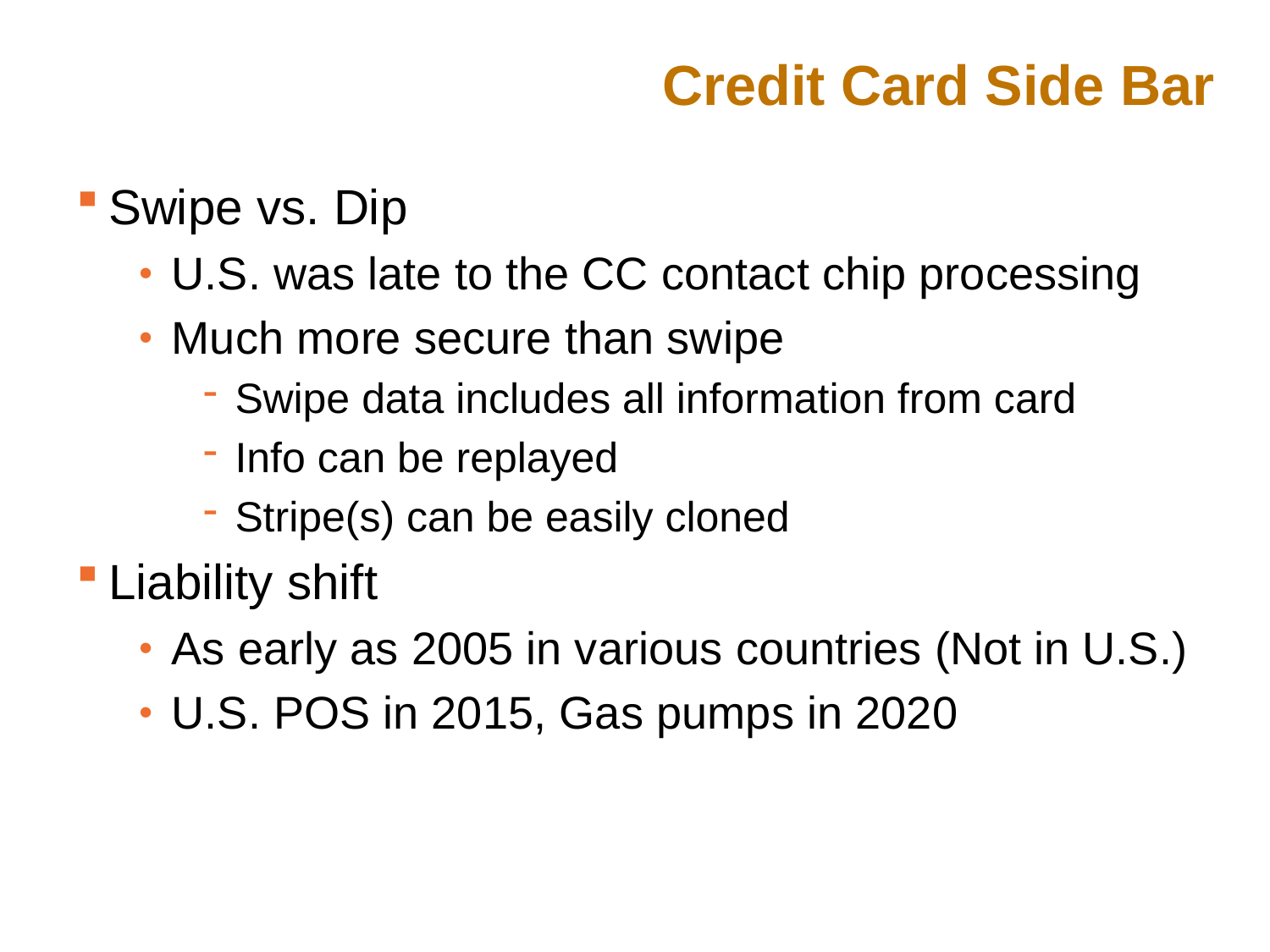

Credit Card Side Bar
Swipe vs. Dip
U.S. was late to the CC contact chip processing
Much more secure than swipe
Swipe data includes all information from card
Info can be replayed
Stripe(s) can be easily cloned
Liability shift
As early as 2005 in various countries (Not in U.S.)
U.S. POS in 2015, Gas pumps in 2020